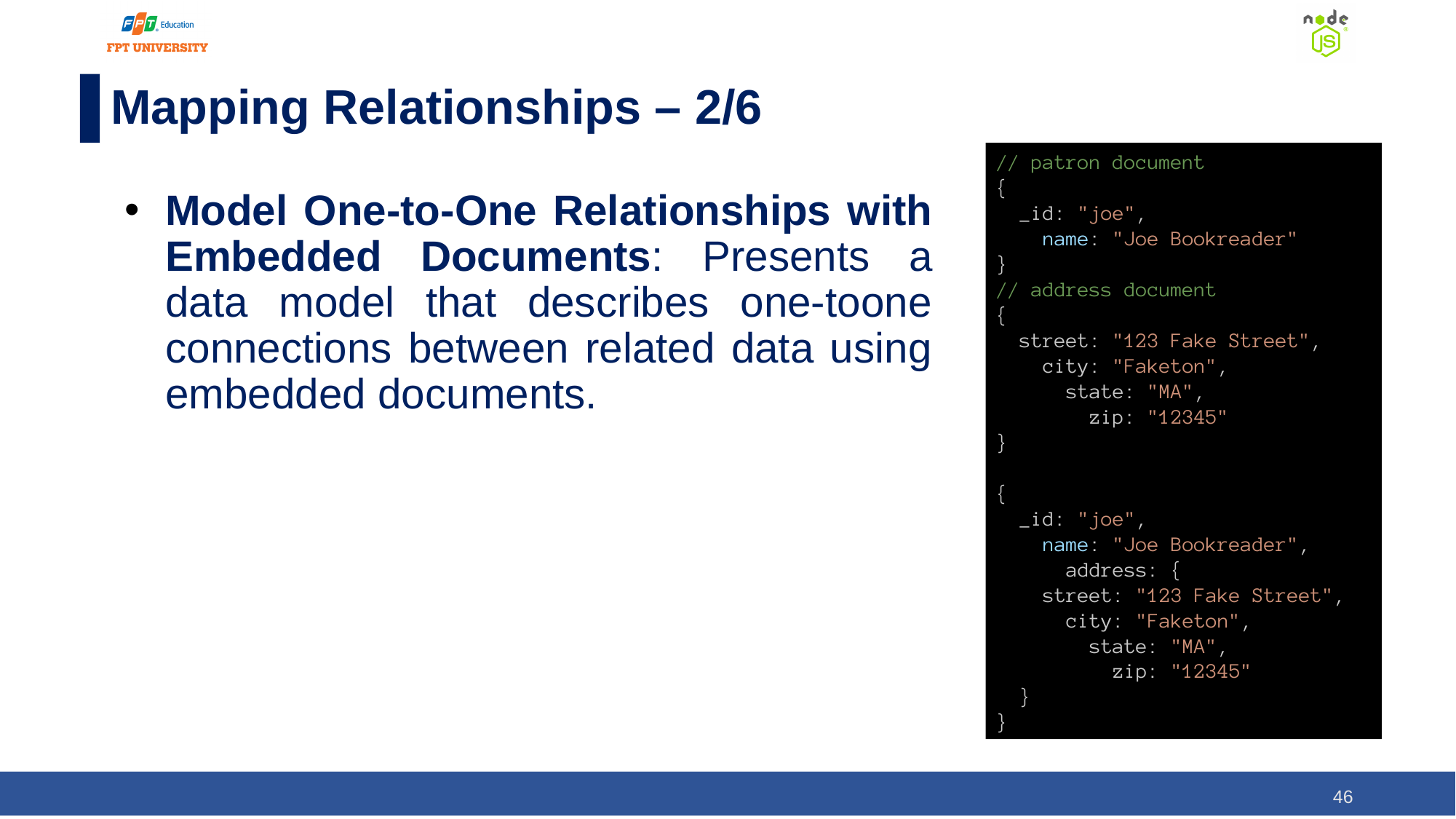

# Mapping Relationships – 2/6
// patron document
{
  _id: "joe",
    name: "Joe Bookreader"
}
// address document
{
  street: "123 Fake Street",
    city: "Faketon",
      state: "MA",
        zip: "12345"
}
{
  _id: "joe",
    name: "Joe Bookreader",
      address: {
    street: "123 Fake Street",
      city: "Faketon",
        state: "MA",
          zip: "12345"
  }
}
Model One-to-One Relationships with Embedded Documents: Presents a data model that describes one-toone connections between related data using embedded documents.
46